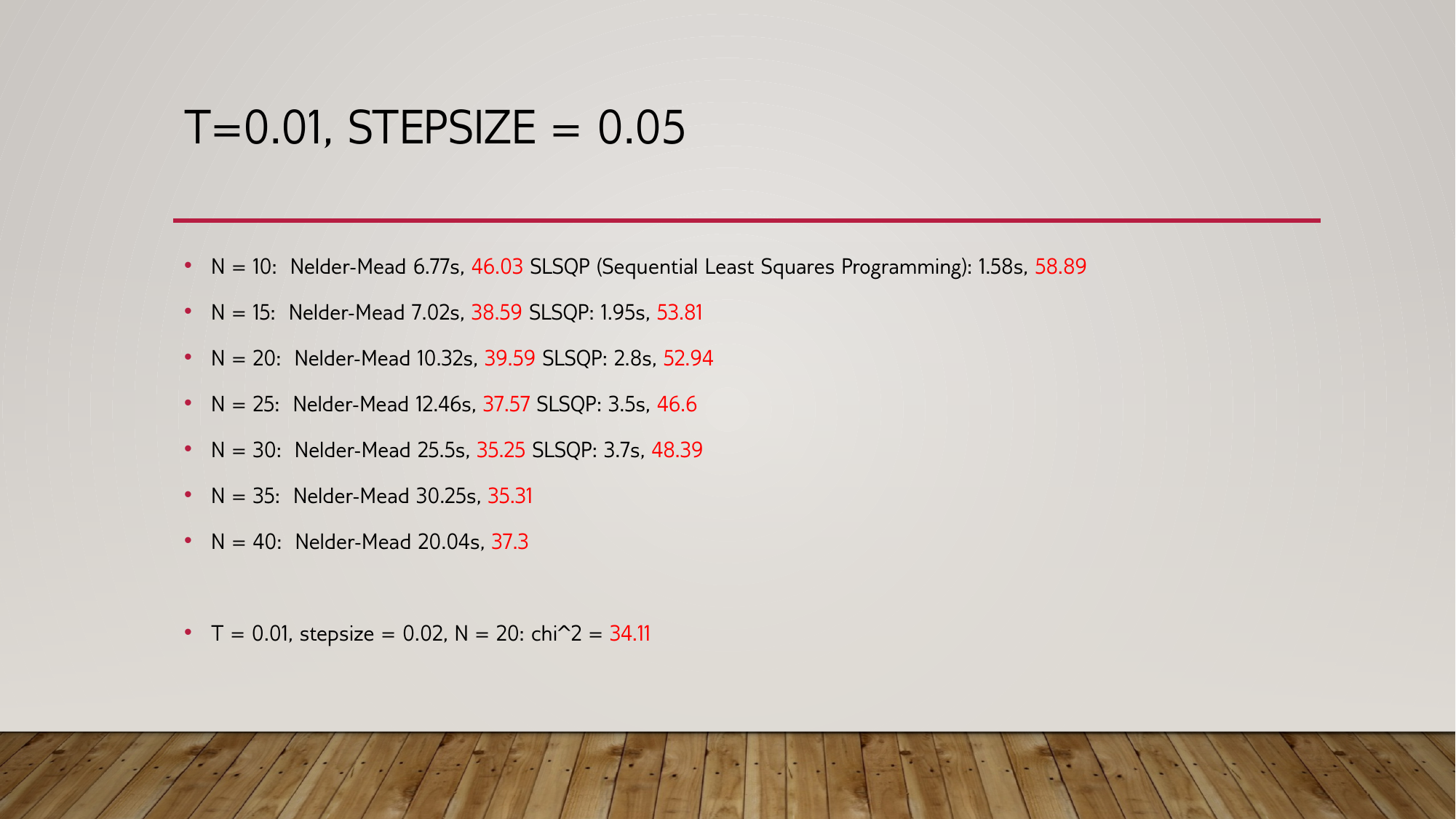

# T=0.01, STEPSIZE = 0.05
N = 10:  Nelder-Mead 6.77s, 46.03 SLSQP (Sequential Least Squares Programming): 1.58s, 58.89
N = 15:  Nelder-Mead 7.02s, 38.59 SLSQP: 1.95s, 53.81
N = 20:  Nelder-Mead 10.32s, 39.59 SLSQP: 2.8s, 52.94
N = 25:  Nelder-Mead 12.46s, 37.57 SLSQP: 3.5s, 46.6
N = 30:  Nelder-Mead 25.5s, 35.25 SLSQP: 3.7s, 48.39
N = 35:  Nelder-Mead 30.25s, 35.31
N = 40:  Nelder-Mead 20.04s, 37.3

T = 0.01, stepsize = 0.02, N = 20: chi^2 = 34.11